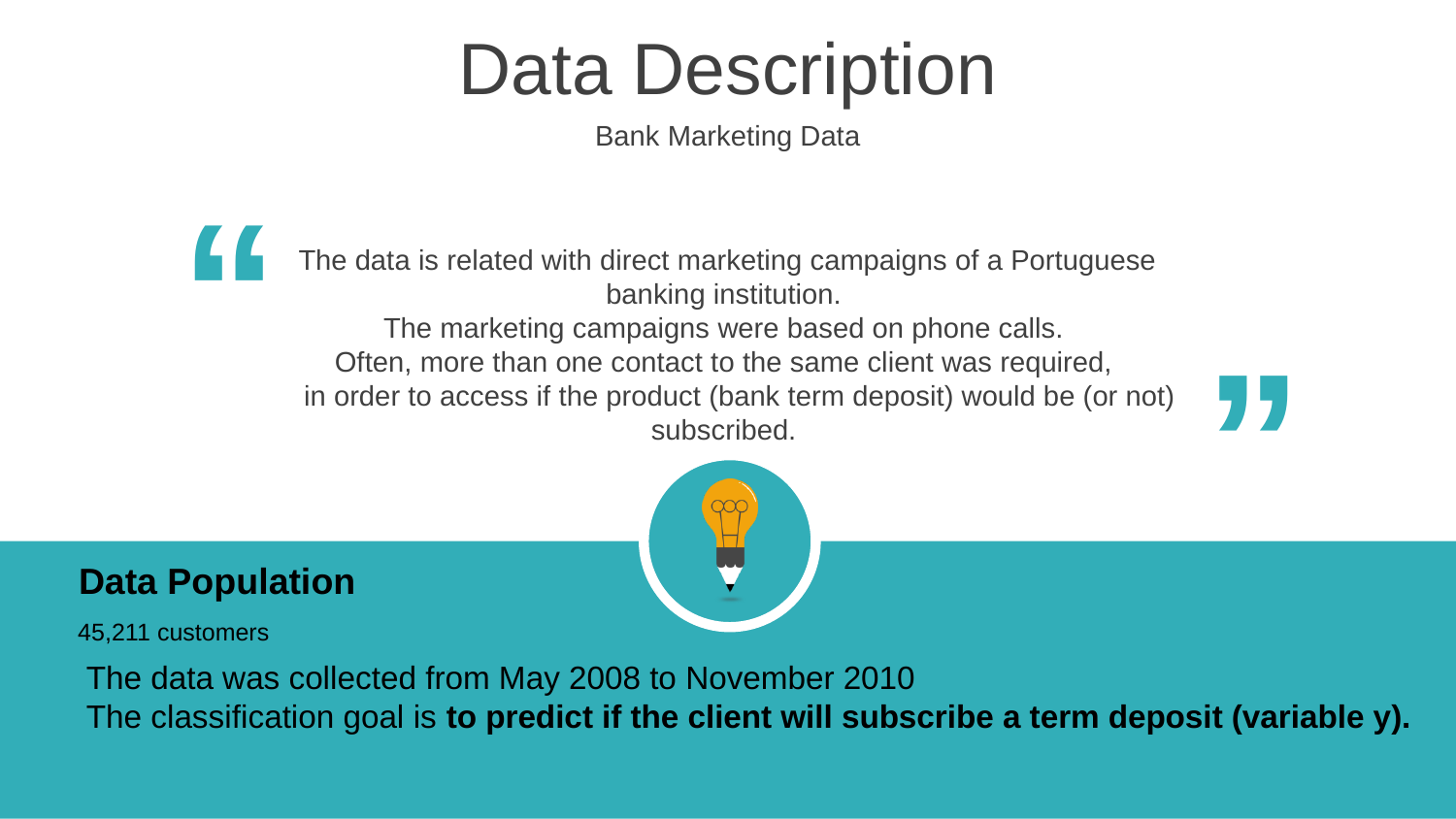

Data Description
Bank Marketing Data
“
The data is related with direct marketing campaigns of a Portuguese banking institution.
The marketing campaigns were based on phone calls.
Often, more than one contact to the same client was required,
   in order to access if the product (bank term deposit) would be (or not) subscribed.
“
Data Population
45,211 customers
The data was collected from May 2008 to November 2010
The classification goal is to predict if the client will subscribe a term deposit (variable y).